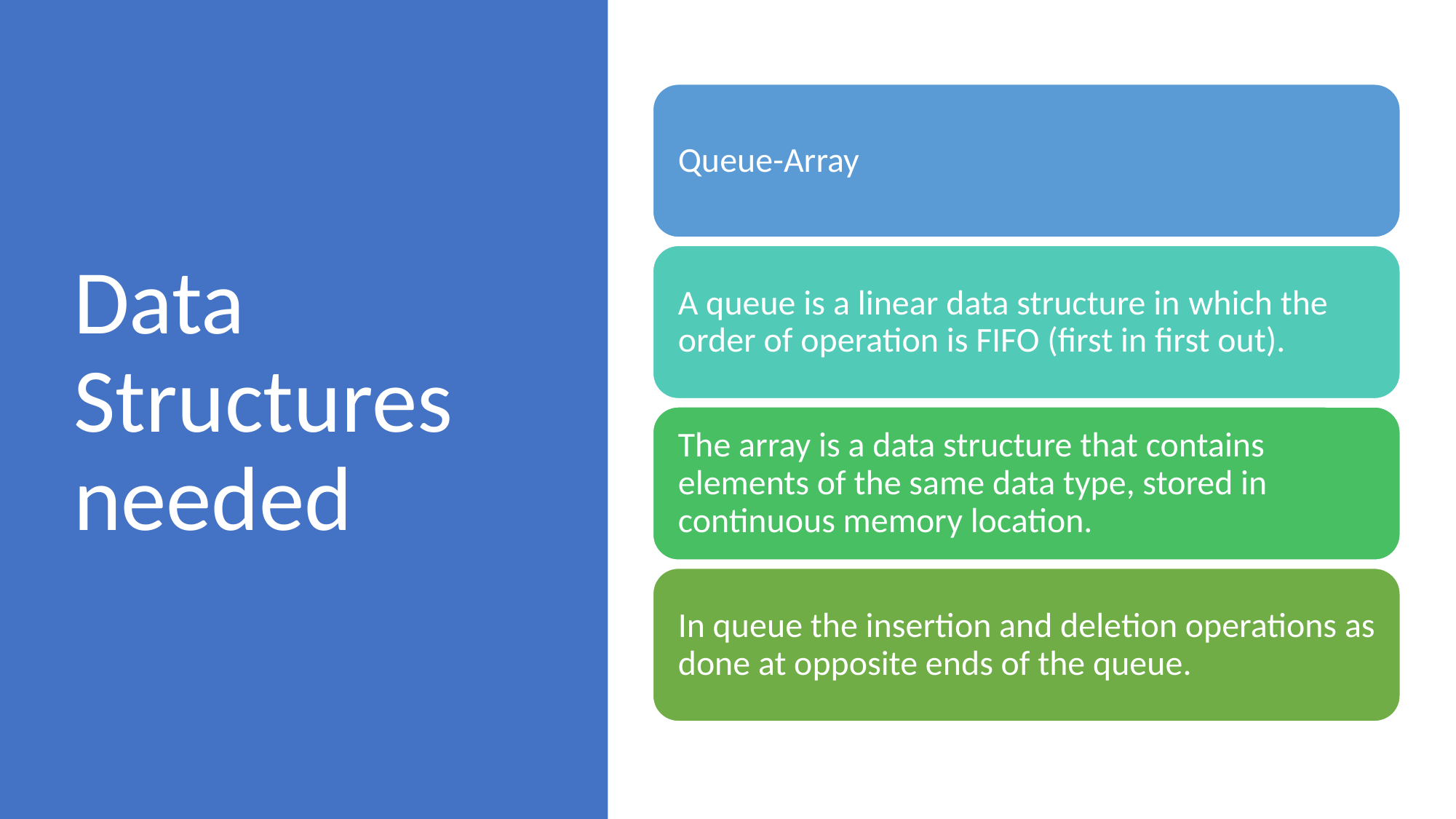

# Data Structures needed
Queue-Array
A queue is a linear data structure in which the order of operation is FIFO (first in first out).
The array is a data structure that contains elements of the same data type, stored in continuous memory location.
In queue the insertion and deletion operations as done at opposite ends of the queue.